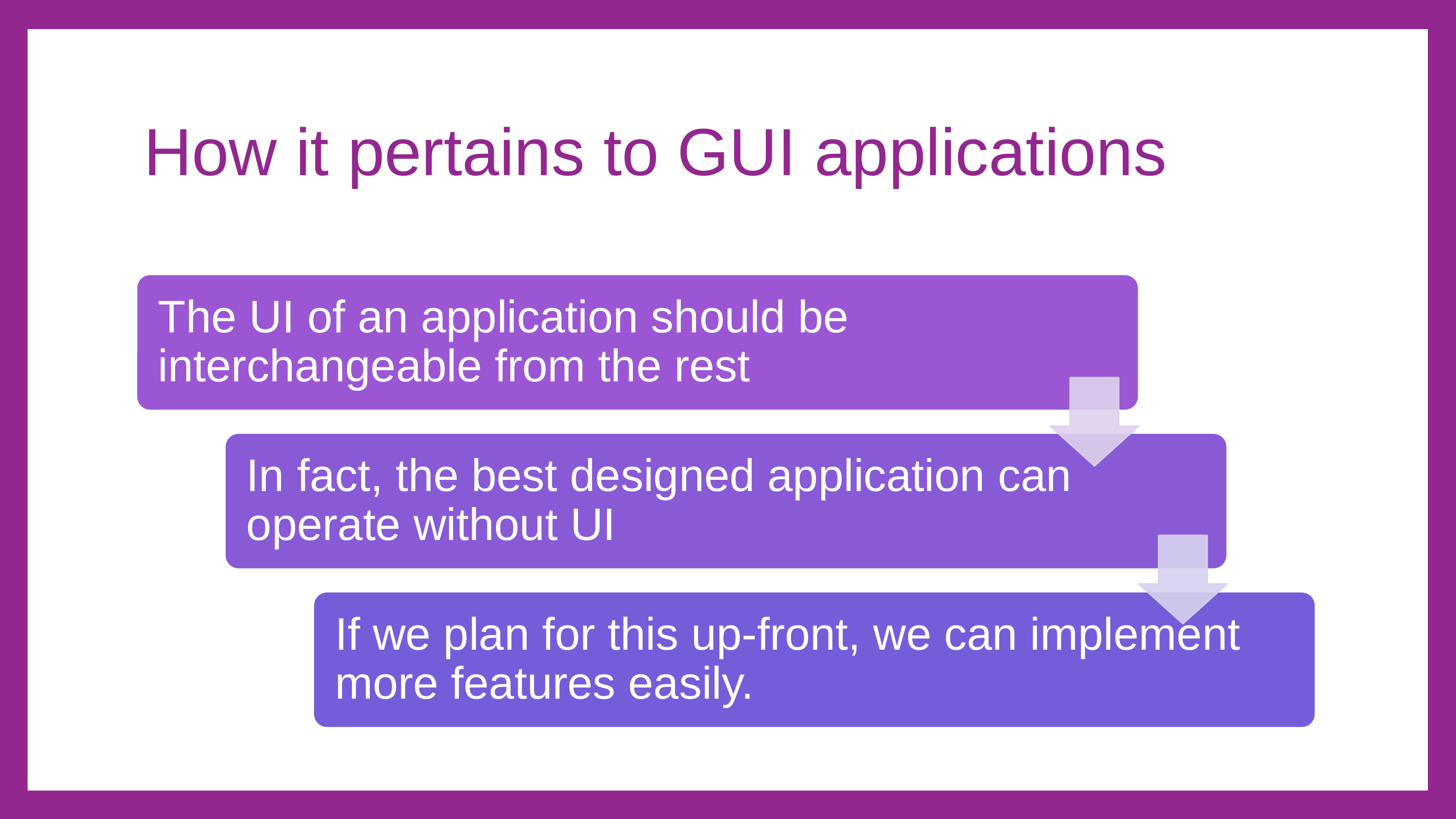

# How it pertains to GUI applications
The UI of an application should be interchangeable from the rest
In fact, the best designed application can operate without UI
If we plan for this up-front, we can implement more features easily.